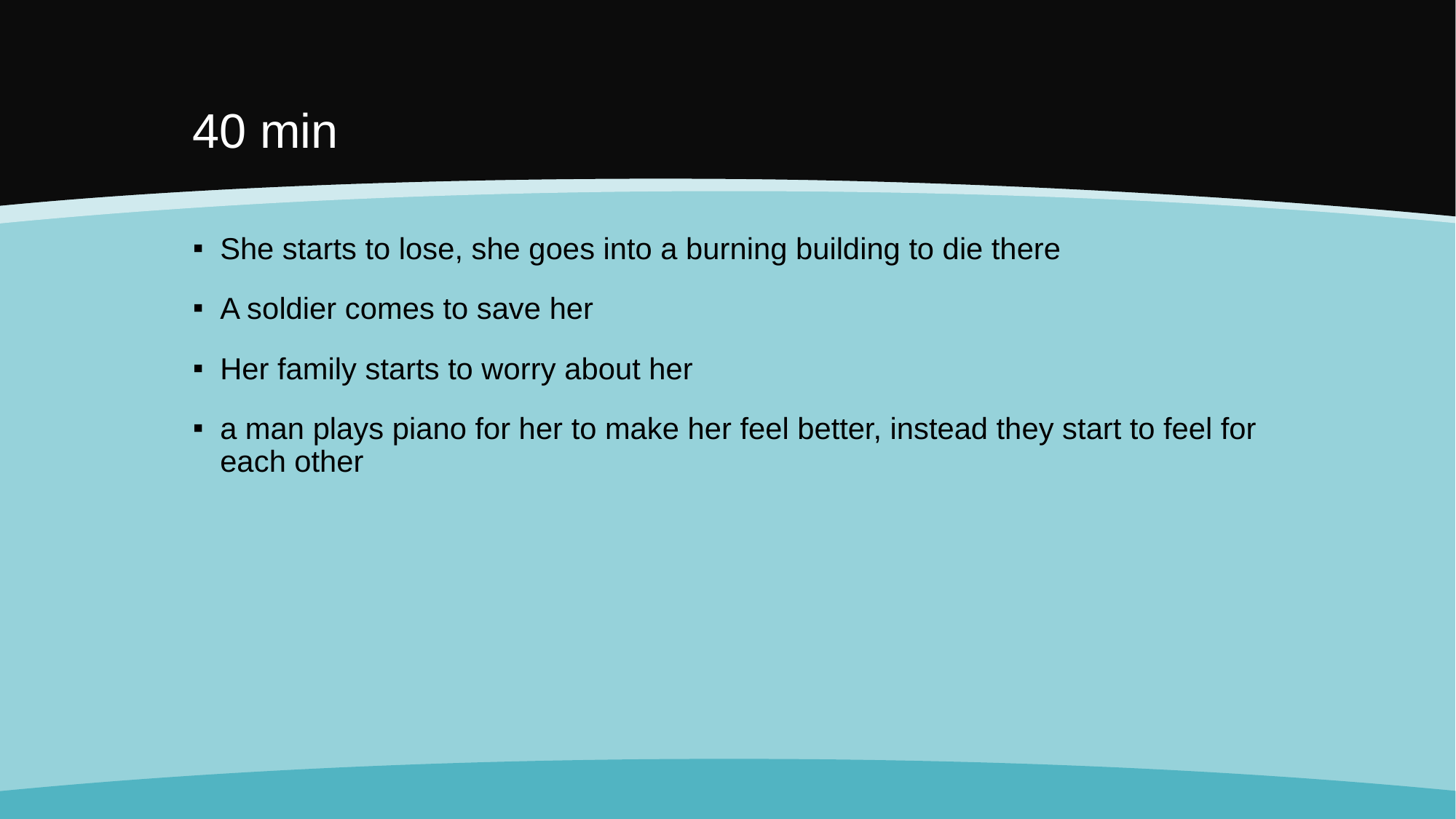

# 40 min
She starts to lose, she goes into a burning building to die there
A soldier comes to save her
Her family starts to worry about her
a man plays piano for her to make her feel better, instead they start to feel for each other